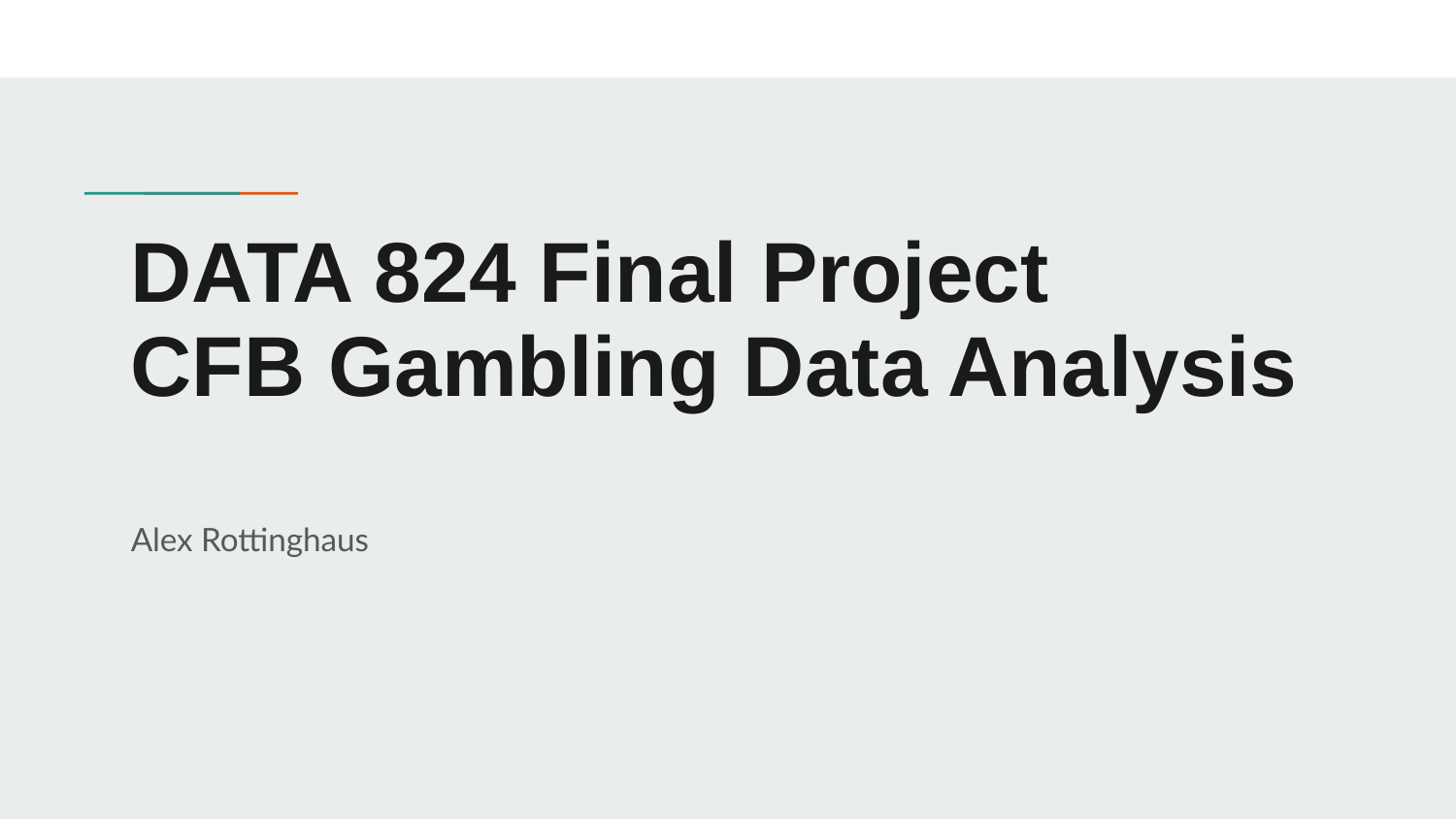

# DATA 824 Final Project
CFB Gambling Data Analysis
Alex Rottinghaus